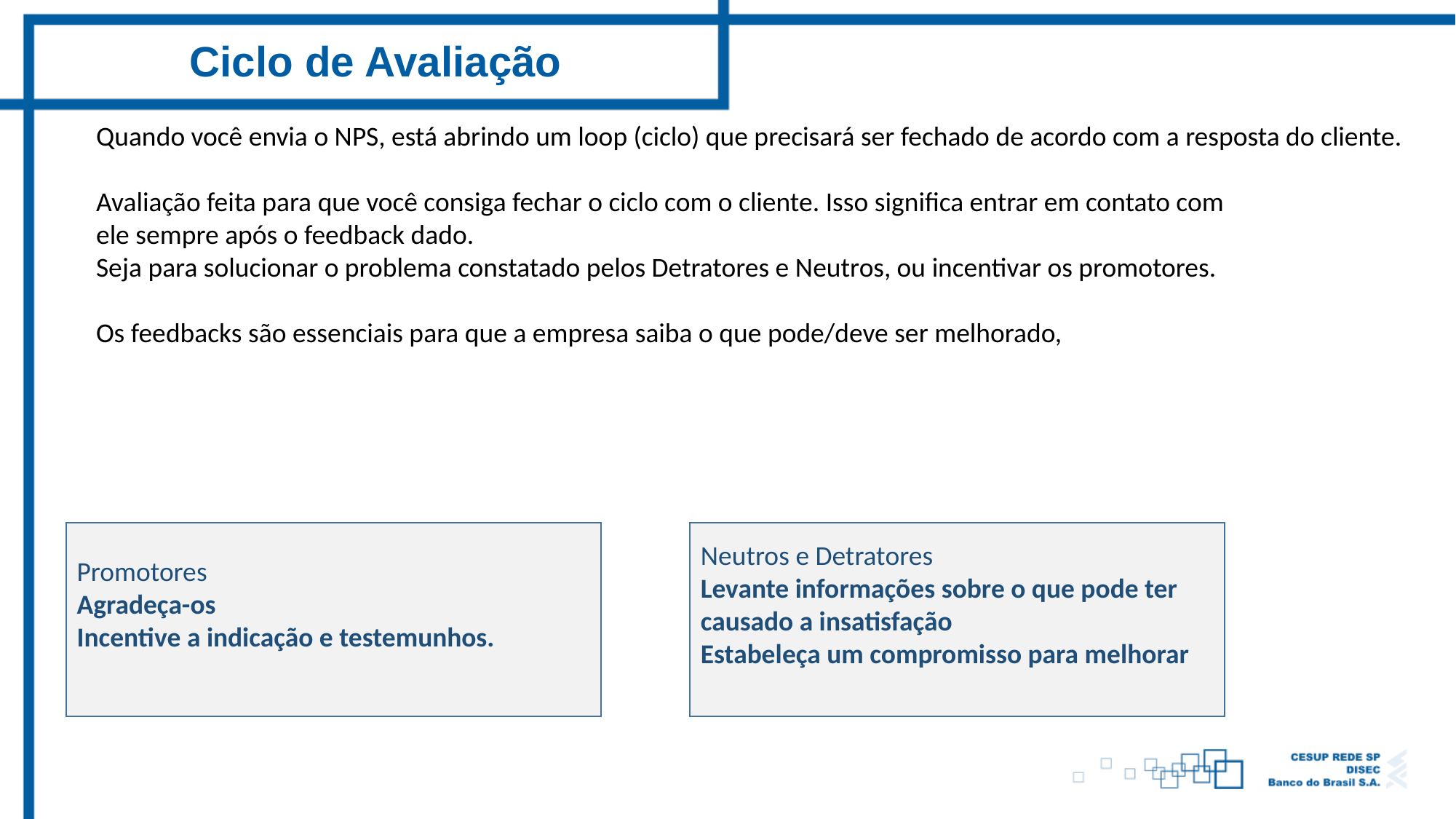

Ciclo de Avaliação
Quando você envia o NPS, está abrindo um loop (ciclo) que precisará ser fechado de acordo com a resposta do cliente.

Avaliação feita para que você consiga fechar o ciclo com o cliente. Isso significa entrar em contato com
ele sempre após o feedback dado.
Seja para solucionar o problema constatado pelos Detratores e Neutros, ou incentivar os promotores.

Os feedbacks são essenciais para que a empresa saiba o que pode/deve ser melhorado,

Promotores
Agradeça-os
Incentive a indicação e testemunhos.

Neutros e Detratores
Levante informações sobre o que pode ter causado a insatisfação
Estabeleça um compromisso para melhorar